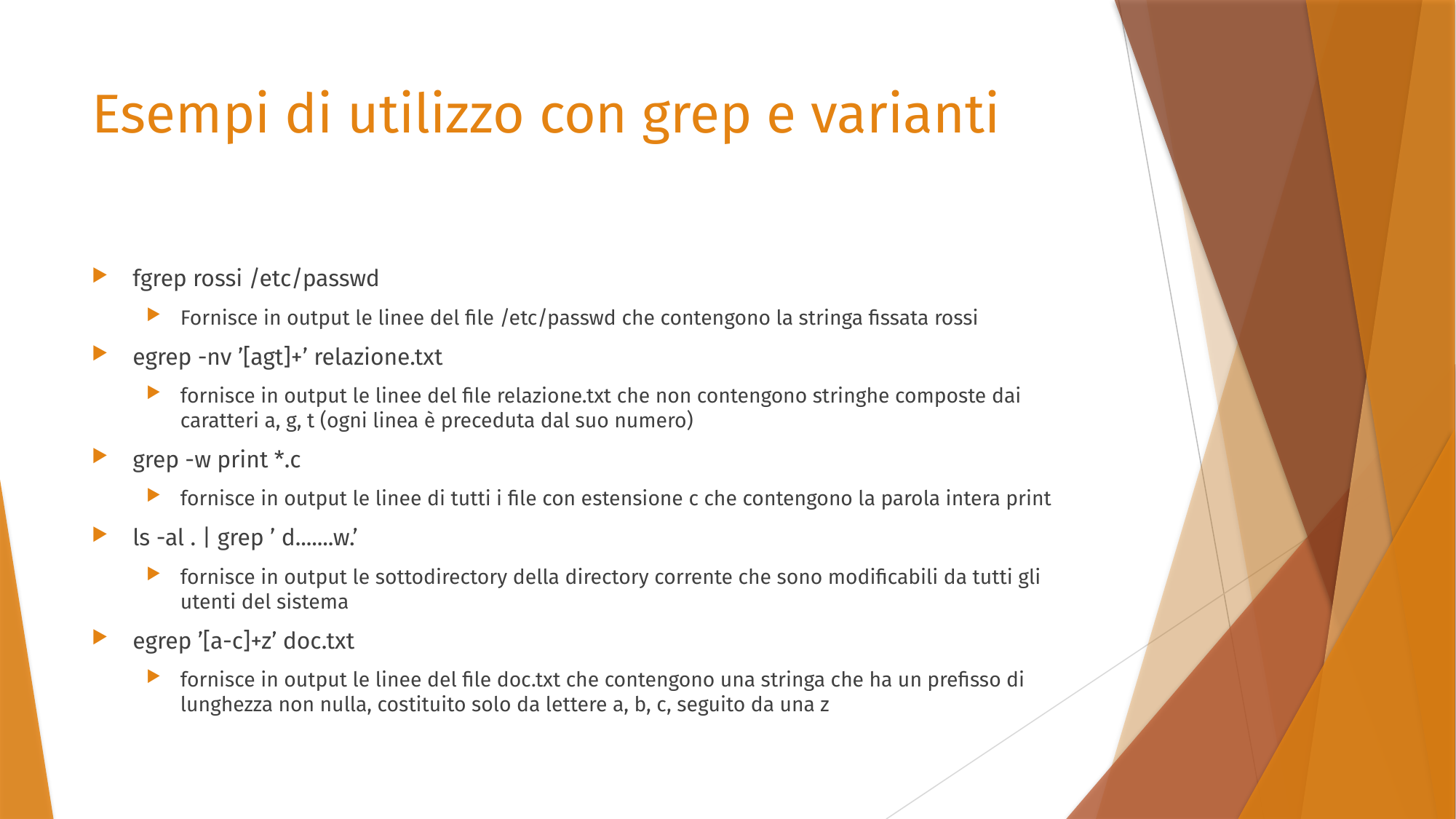

# Esempi di utilizzo con grep e varianti
fgrep rossi /etc/passwd
Fornisce in output le linee del file /etc/passwd che contengono la stringa fissata rossi
egrep -nv ’[agt]+’ relazione.txt
fornisce in output le linee del file relazione.txt che non contengono stringhe composte dai caratteri a, g, t (ogni linea è preceduta dal suo numero)
grep -w print *.c
fornisce in output le linee di tutti i file con estensione c che contengono la parola intera print
ls -al . | grep ’ d.......w.’
fornisce in output le sottodirectory della directory corrente che sono modificabili da tutti gli utenti del sistema
egrep ’[a-c]+z’ doc.txt
fornisce in output le linee del file doc.txt che contengono una stringa che ha un prefisso di lunghezza non nulla, costituito solo da lettere a, b, c, seguito da una z